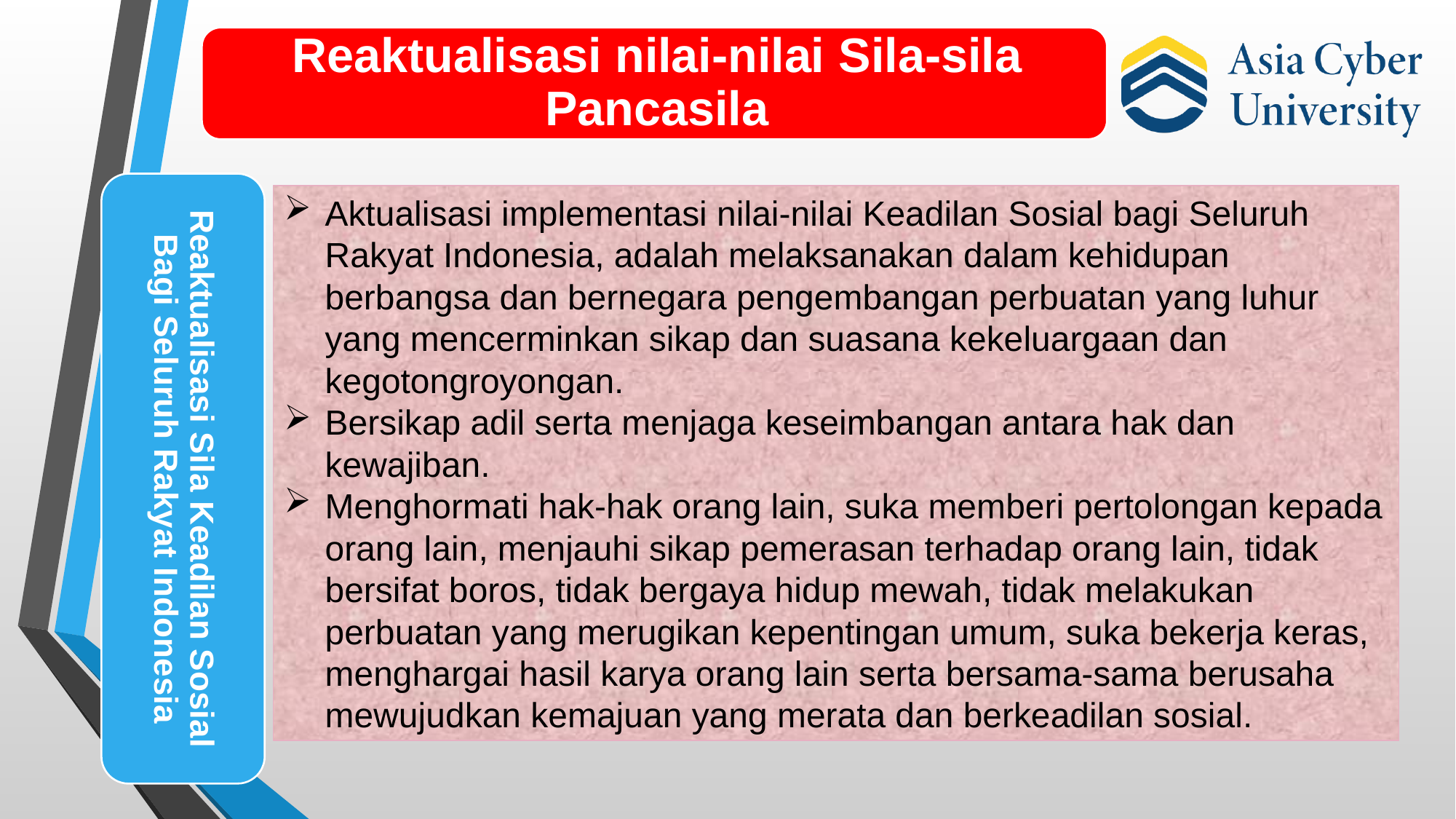

Reaktualisasi nilai-nilai Sila-sila Pancasila

Reaktualisasi Sila Keadilan Sosial Bagi Seluruh Rakyat Indonesia
Aktualisasi implementasi nilai-nilai Keadilan Sosial bagi Seluruh Rakyat Indonesia, adalah melaksanakan dalam kehidupan berbangsa dan bernegara pengembangan perbuatan yang luhur yang mencerminkan sikap dan suasana kekeluargaan dan kegotongroyongan.
Bersikap adil serta menjaga keseimbangan antara hak dan kewajiban.
Menghormati hak-hak orang lain, suka memberi pertolongan kepada orang lain, menjauhi sikap pemerasan terhadap orang lain, tidak bersifat boros, tidak bergaya hidup mewah, tidak melakukan perbuatan yang merugikan kepentingan umum, suka bekerja keras, menghargai hasil karya orang lain serta bersama-sama berusaha mewujudkan kemajuan yang merata dan berkeadilan sosial.